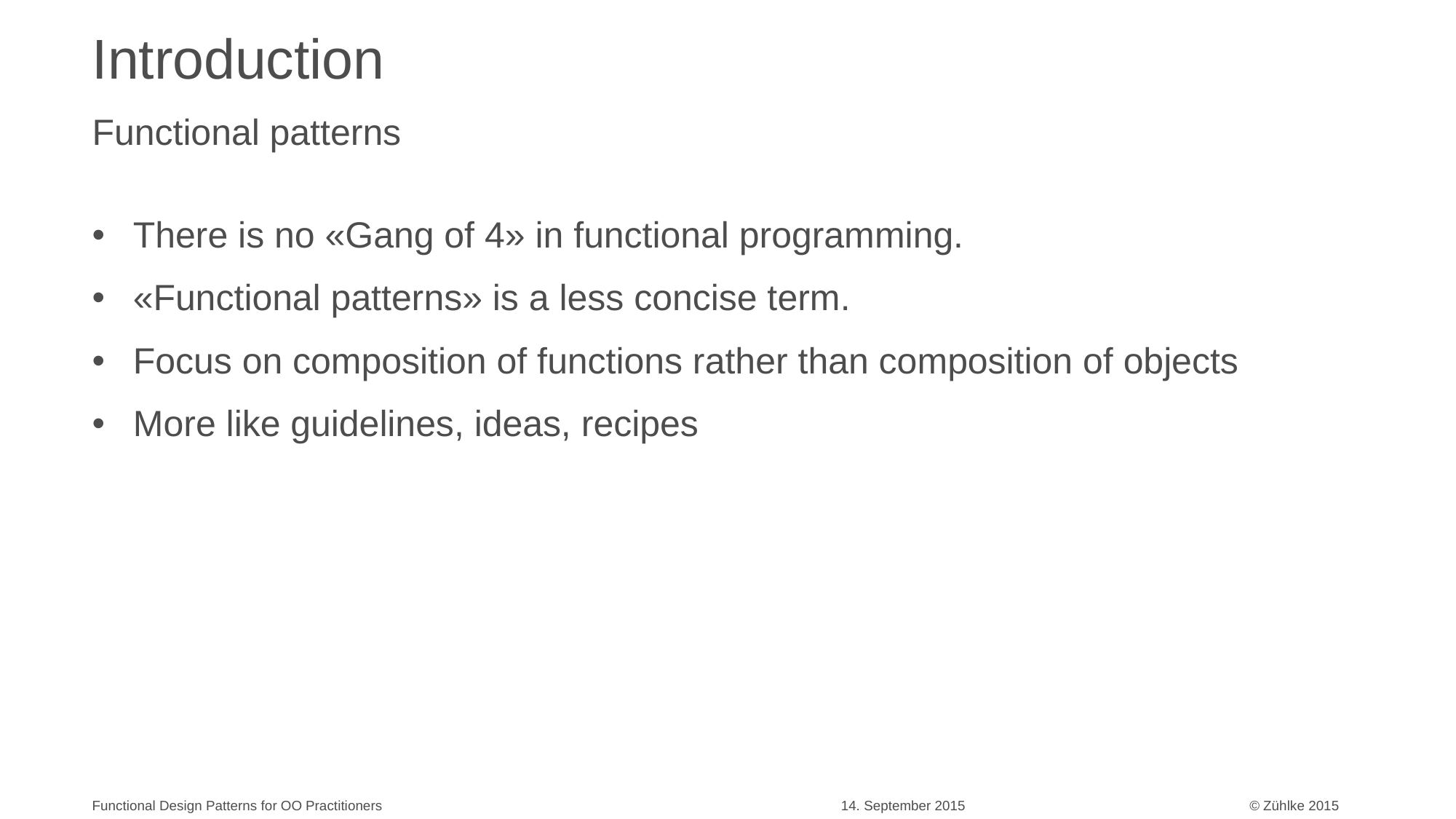

# Introduction
Functional patterns
There is no «Gang of 4» in functional programming.
«Functional patterns» is a less concise term.
Focus on composition of functions rather than composition of objects
More like guidelines, ideas, recipes
Functional Design Patterns for OO Practitioners
14. September 2015